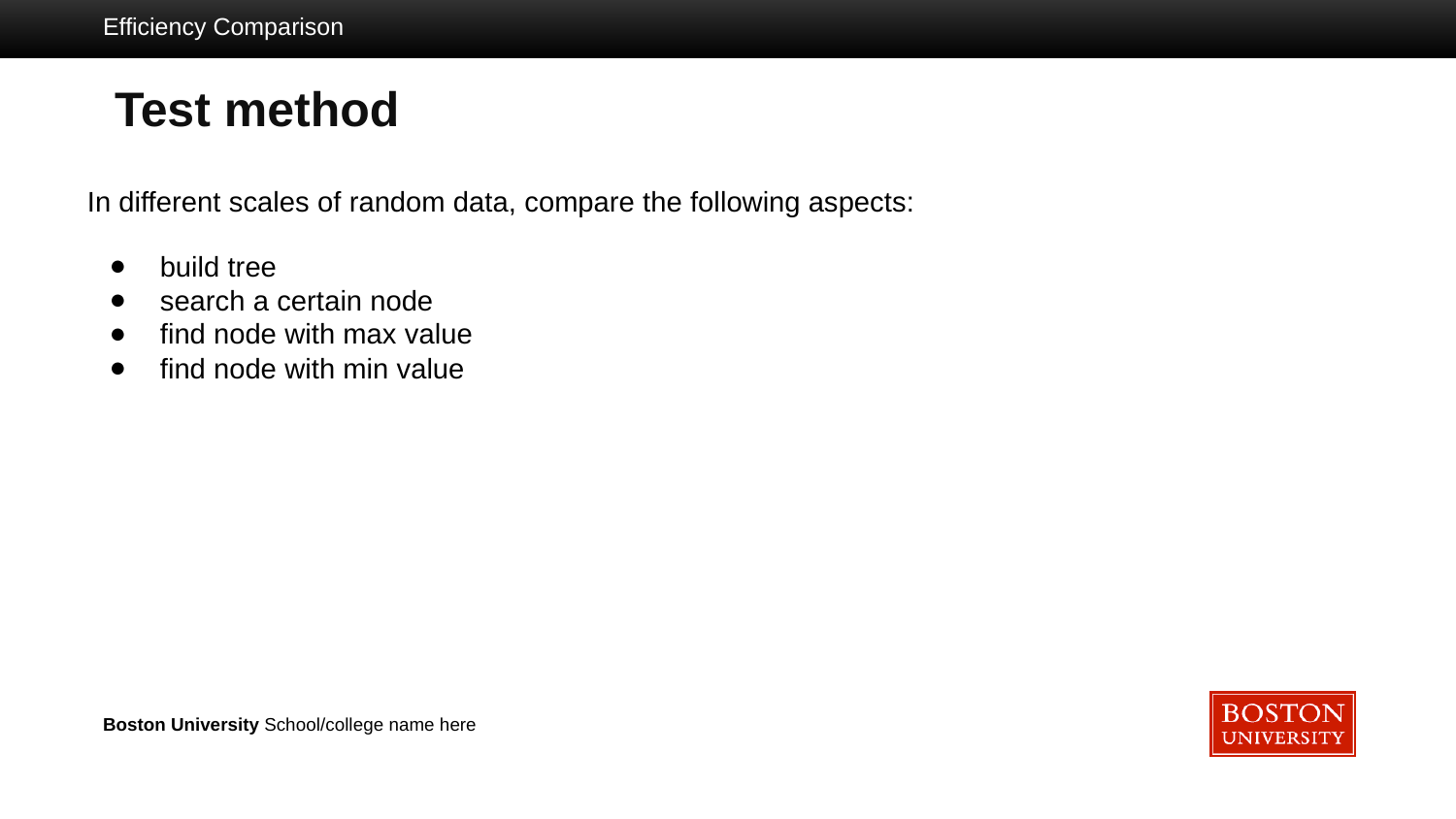

Efficiency Comparison

# Test method
In different scales of random data, compare the following aspects:
build tree
search a certain node
find node with max value
find node with min value